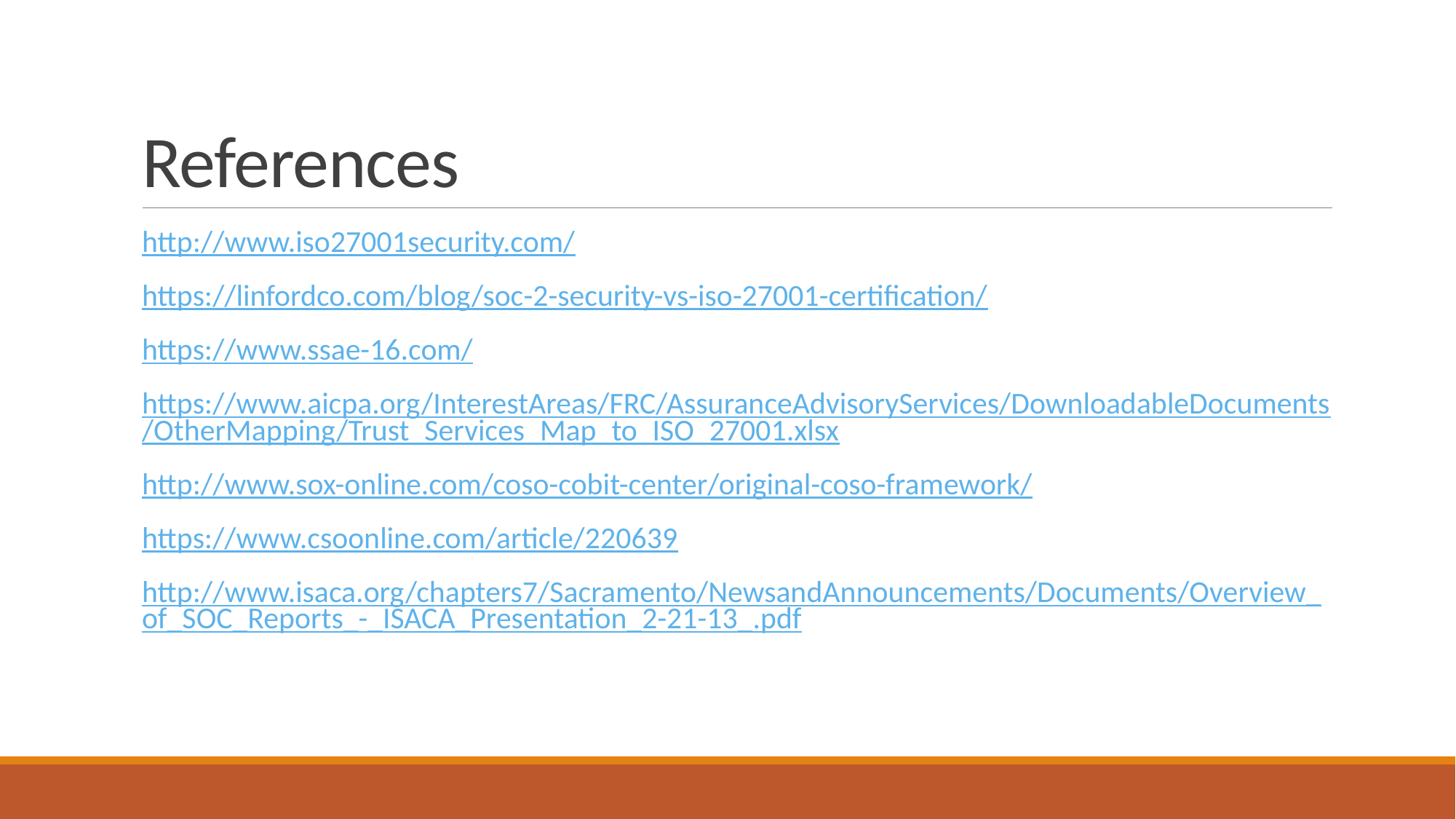

# References
http://www.iso27001security.com/
https://linfordco.com/blog/soc-2-security-vs-iso-27001-certification/
https://www.ssae-16.com/
https://www.aicpa.org/InterestAreas/FRC/AssuranceAdvisoryServices/DownloadableDocuments/OtherMapping/Trust_Services_Map_to_ISO_27001.xlsx
http://www.sox-online.com/coso-cobit-center/original-coso-framework/
https://www.csoonline.com/article/220639
http://www.isaca.org/chapters7/Sacramento/NewsandAnnouncements/Documents/Overview_of_SOC_Reports_-_ISACA_Presentation_2-21-13_.pdf